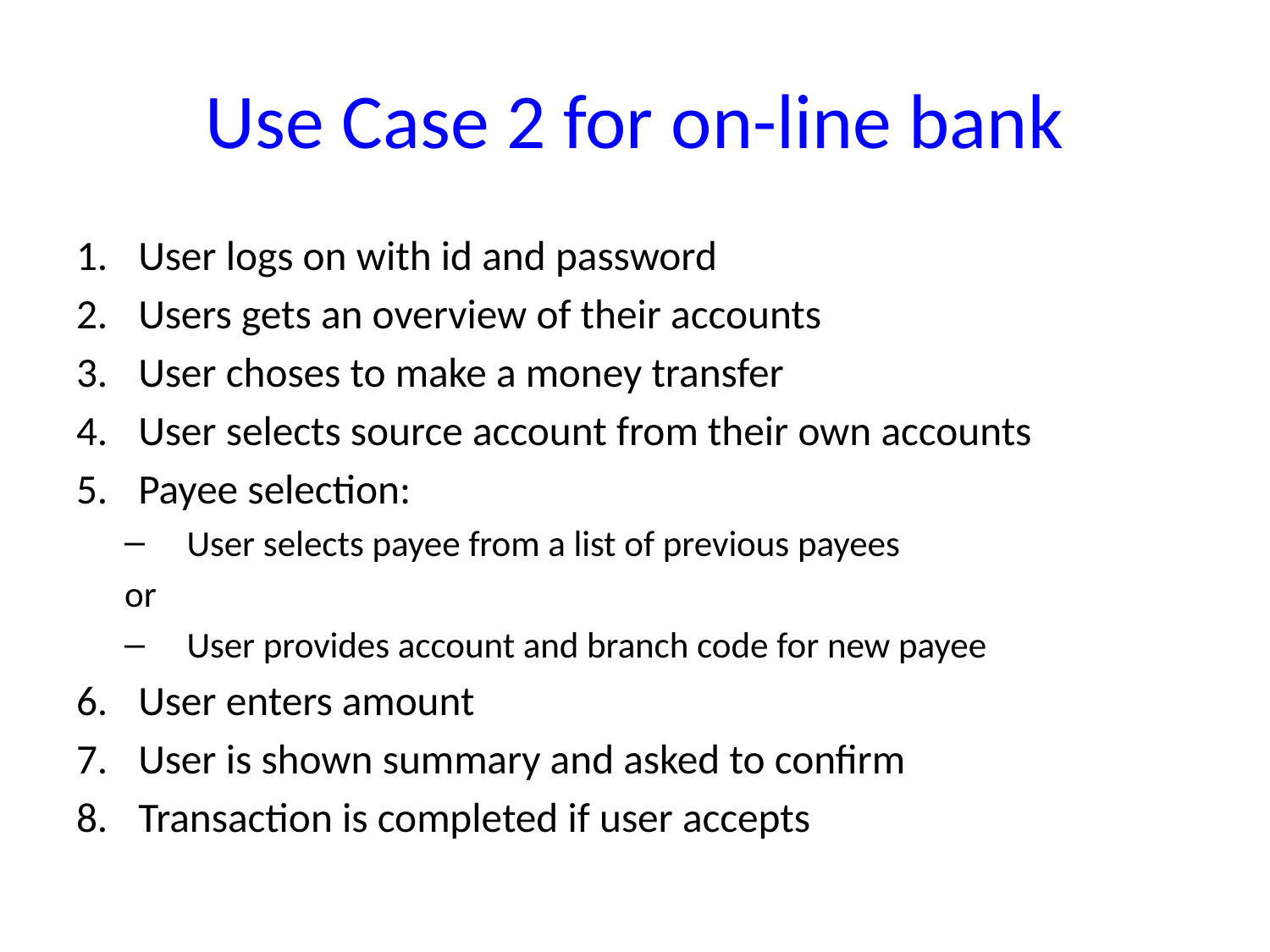

# Use Case 2 for on-line bank
User logs on with id and password
Users gets an overview of their accounts
User choses to make a money transfer
User selects source account from their own accounts
Payee selection:
User selects payee from a list of previous payees
or
User provides account and branch code for new payee
User enters amount
User is shown summary and asked to confirm
Transaction is completed if user accepts